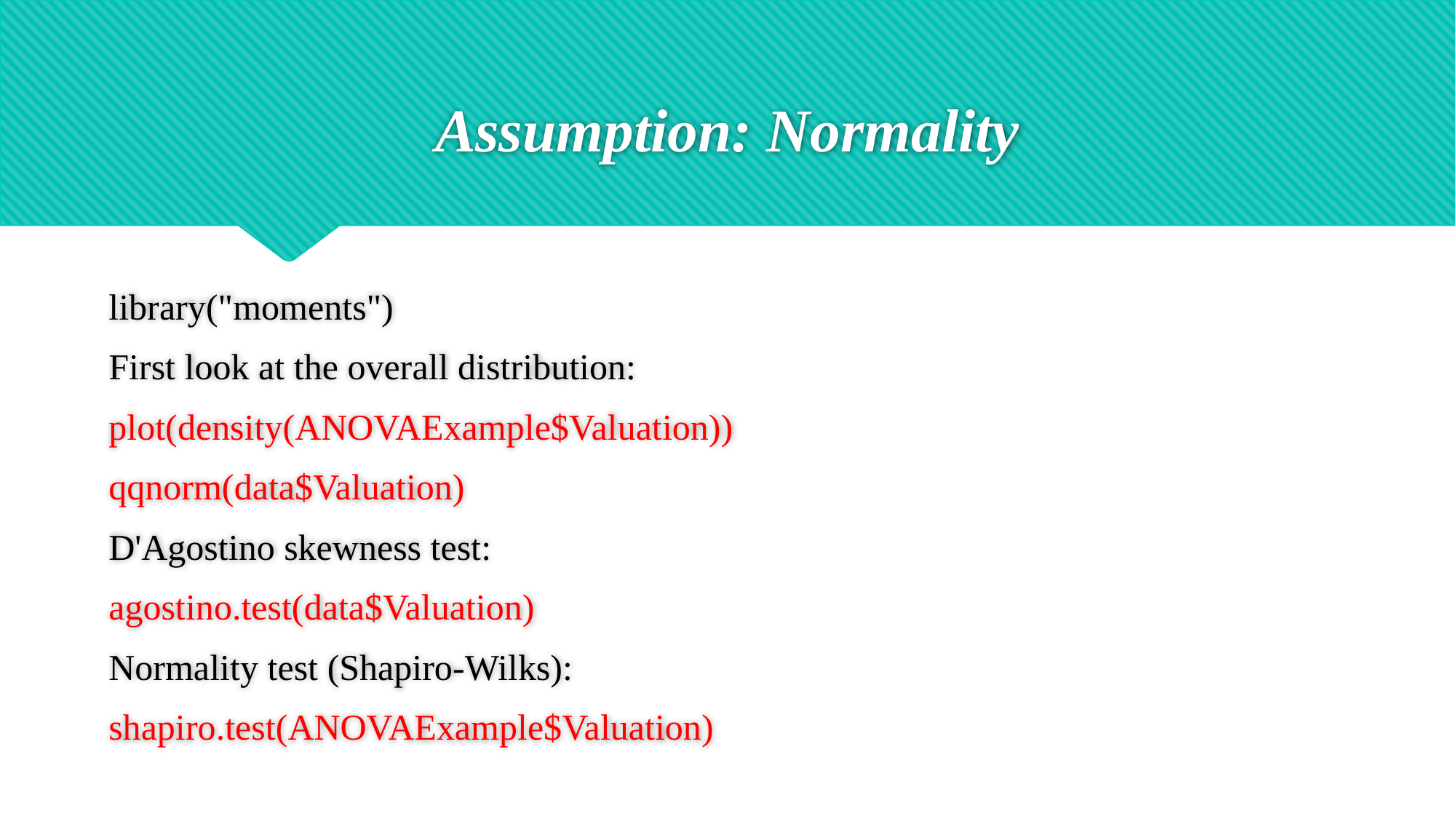

# Assumption: Normality
library("moments")
First look at the overall distribution:
plot(density(ANOVAExample$Valuation))
qqnorm(data$Valuation)
D'Agostino skewness test:
agostino.test(data$Valuation)
Normality test (Shapiro-Wilks):
shapiro.test(ANOVAExample$Valuation)